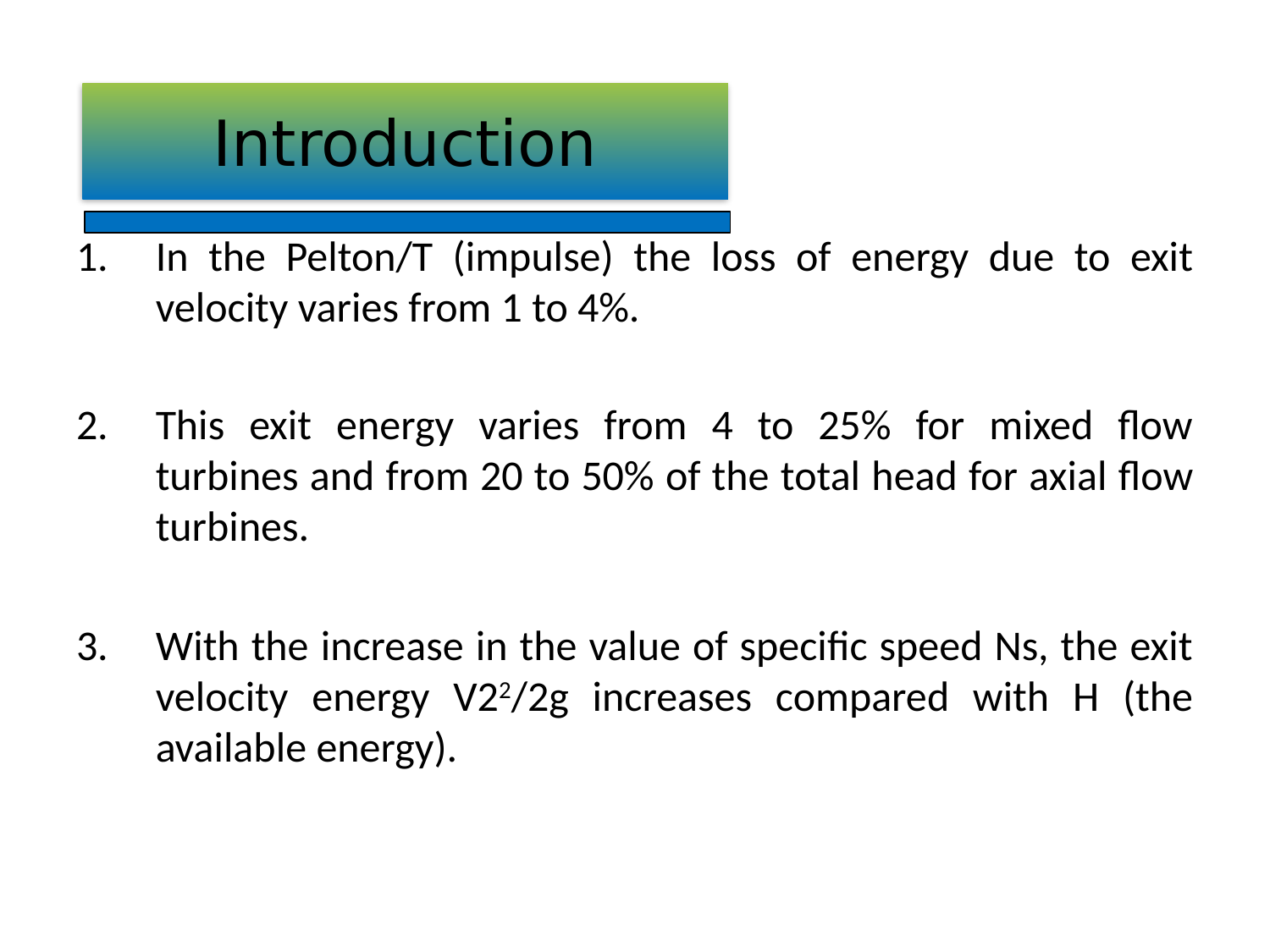

In the Pelton/T (impulse) the loss of energy due to exit velocity varies from 1 to 4%.

This exit energy varies from 4 to 25% for mixed flow turbines and from 20 to 50% of the total head for axial flow turbines.

With the increase in the value of specific speed Ns, the exit velocity energy V22/2g increases compared with H (the available energy).

Introduction